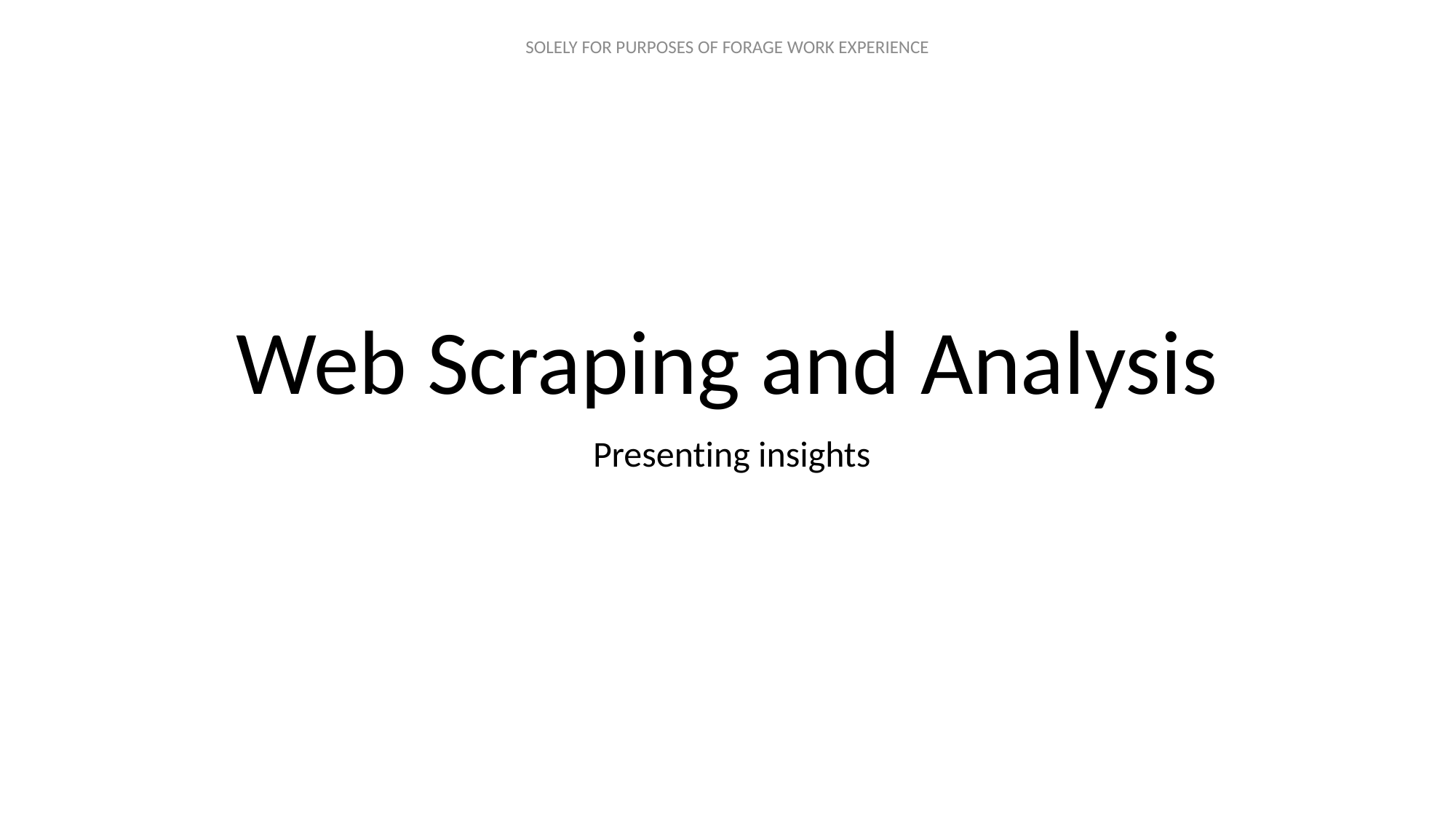

# Web Scraping and Analysis
 Presenting insights